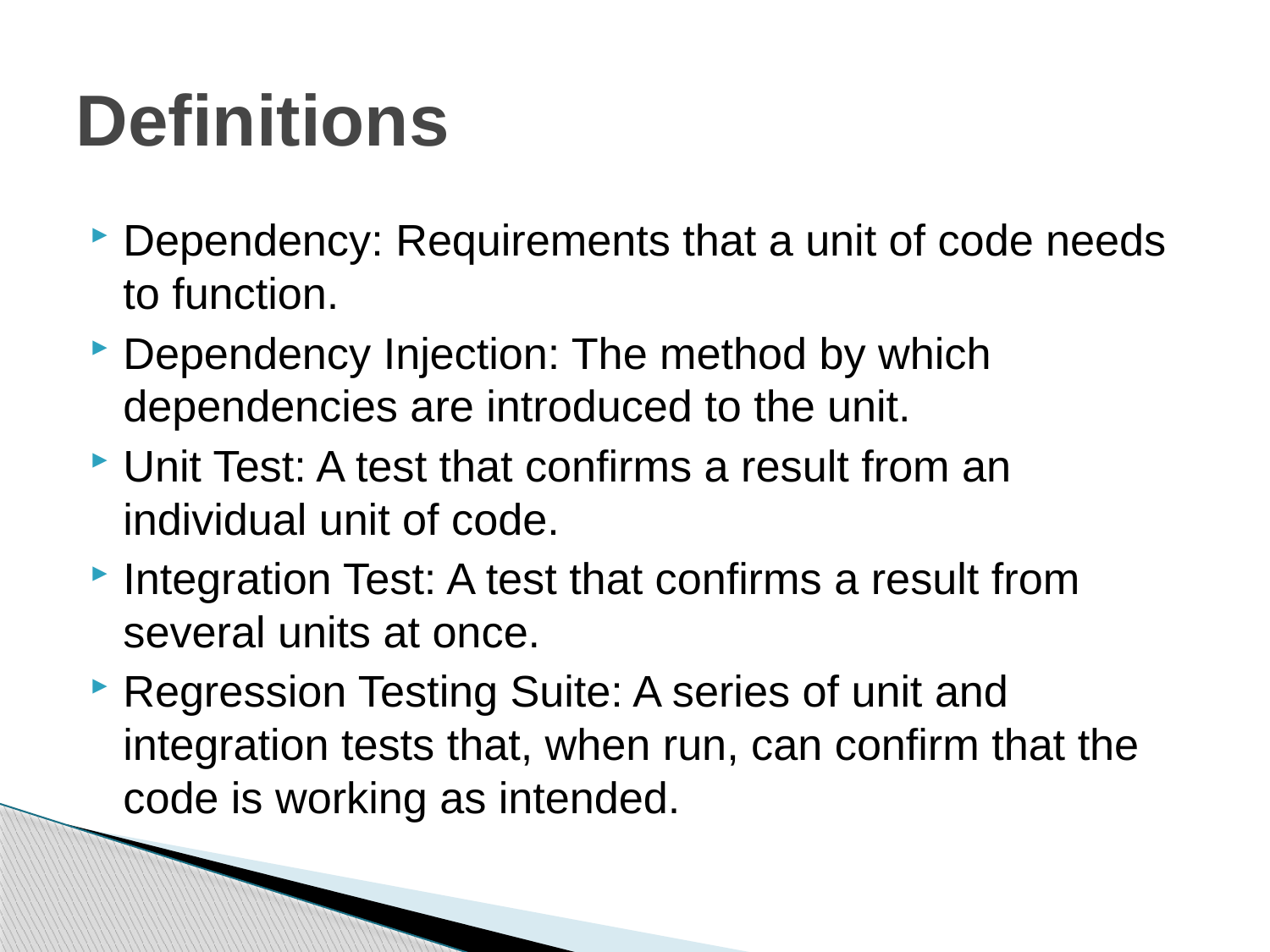

# Definitions
Dependency: Requirements that a unit of code needs to function.
Dependency Injection: The method by which dependencies are introduced to the unit.
Unit Test: A test that confirms a result from an individual unit of code.
Integration Test: A test that confirms a result from several units at once.
Regression Testing Suite: A series of unit and integration tests that, when run, can confirm that the code is working as intended.